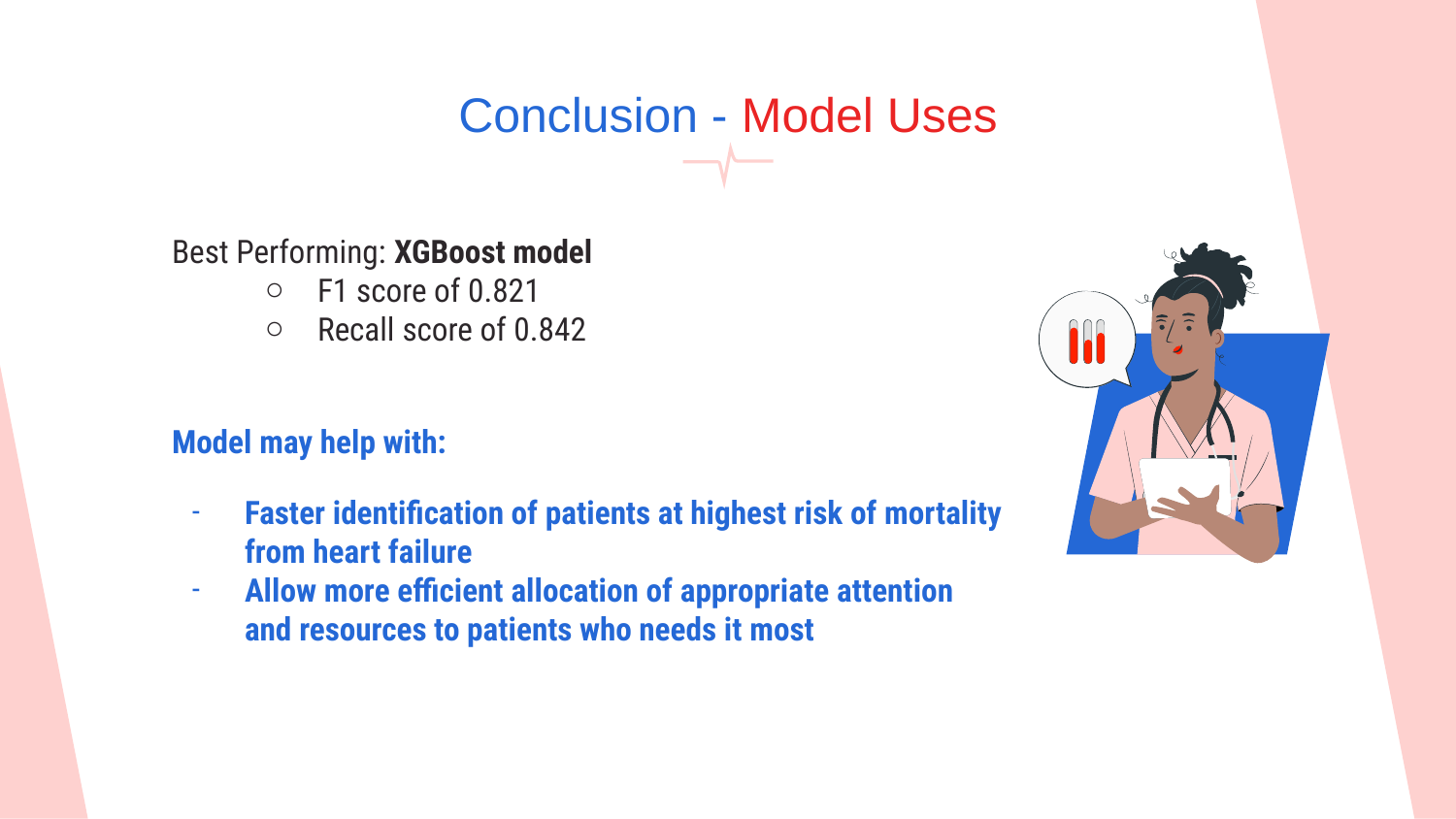

# Conclusion - Model Uses
Best Performing: XGBoost model
F1 score of 0.821
Recall score of 0.842

Model may help with:
Faster identification of patients at highest risk of mortality from heart failure
Allow more efficient allocation of appropriate attention and resources to patients who needs it most